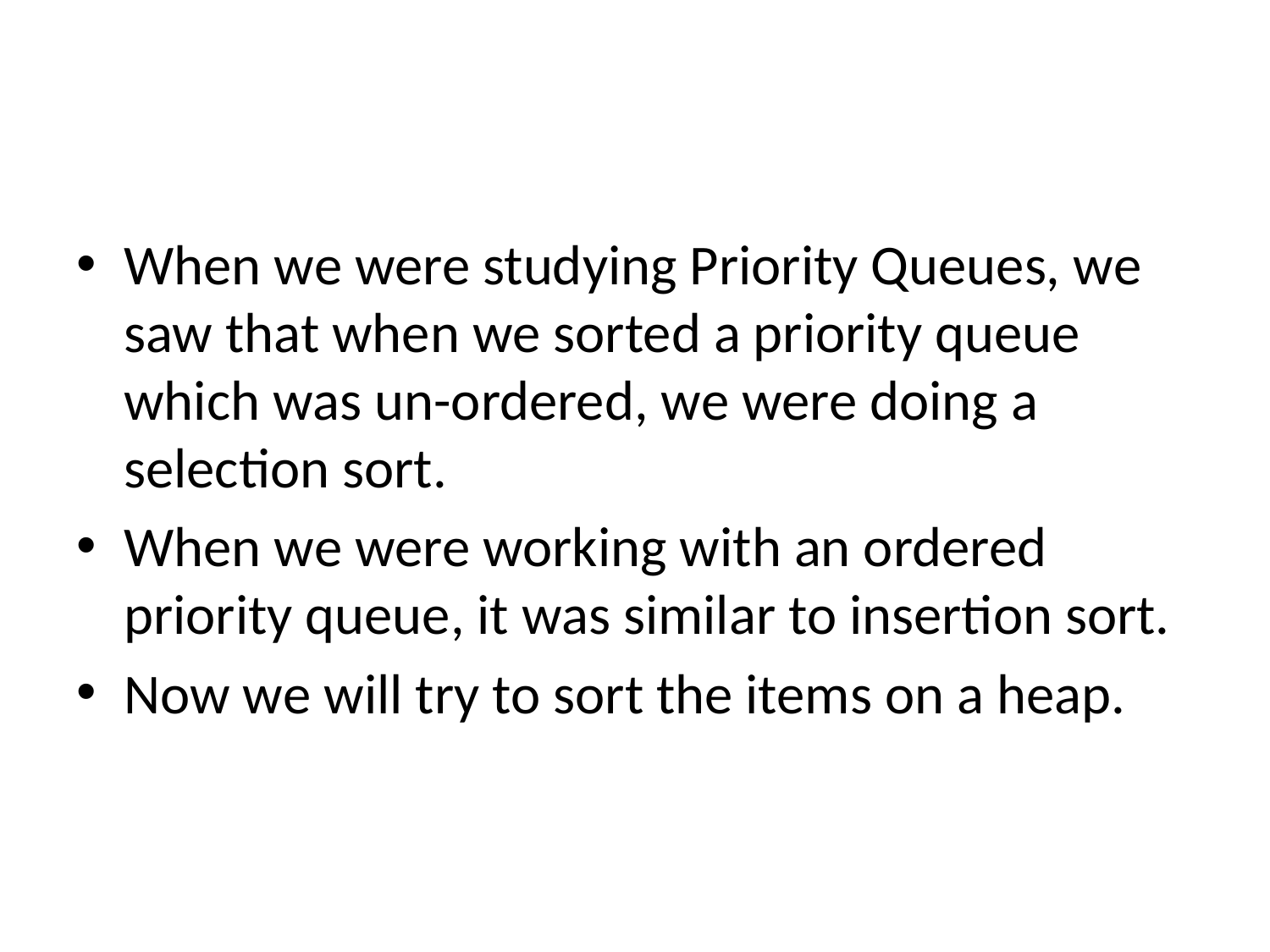

#
When we were studying Priority Queues, we saw that when we sorted a priority queue which was un-ordered, we were doing a selection sort.
When we were working with an ordered priority queue, it was similar to insertion sort.
Now we will try to sort the items on a heap.